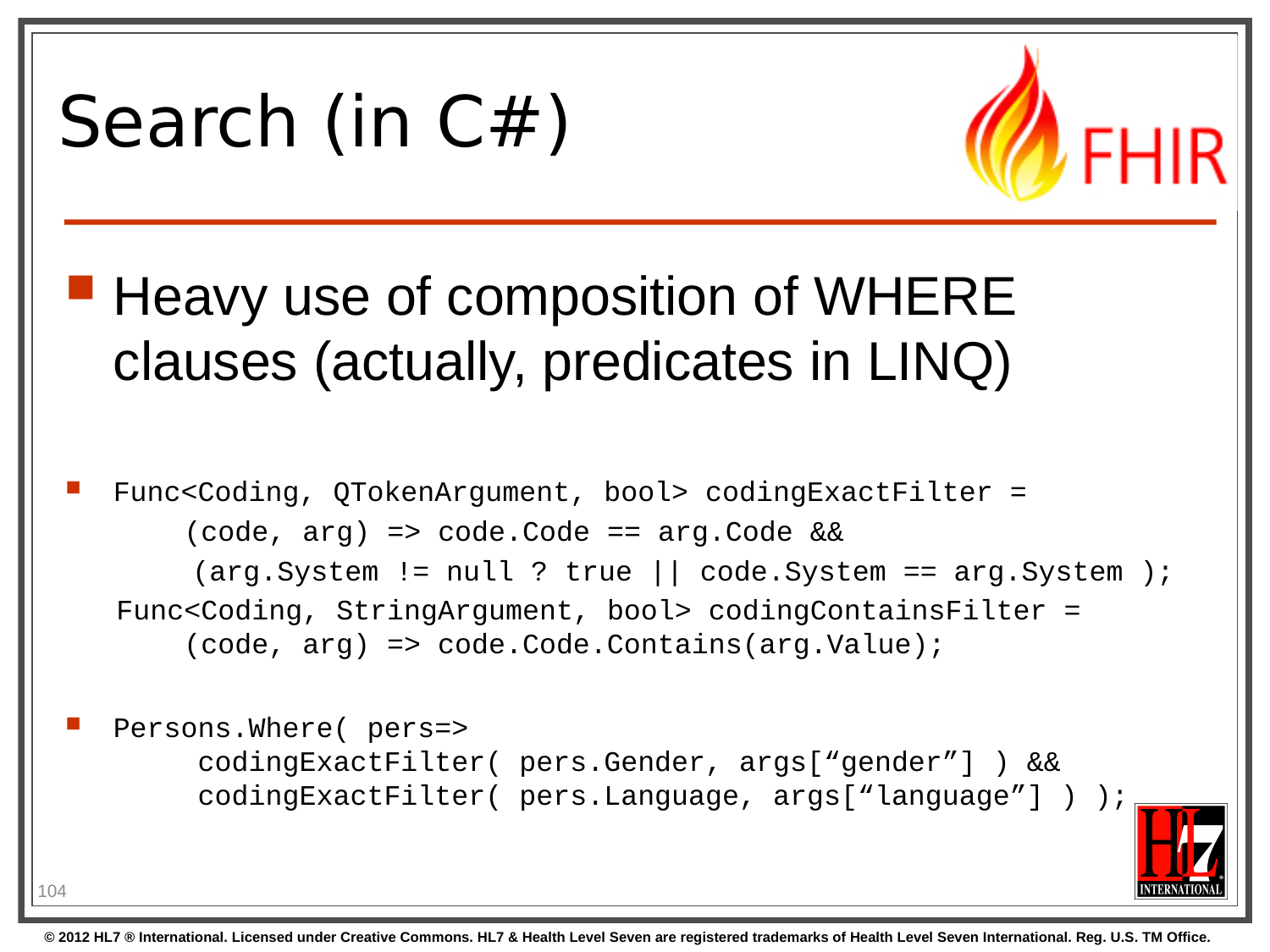

# Search (in C#)
Heavy use of composition of WHERE clauses (actually, predicates in LINQ)

Func<Coding, QTokenArgument, bool> codingExactFilter =
       (code, arg) => code.Code == arg.Code &&
	(arg.System != null ? true || code.System == arg.System );
   Func<Coding, StringArgument, bool> codingContainsFilter =
       (code, arg) => code.Code.Contains(arg.Value);

Persons.Where( pers=>
     codingExactFilter( pers.Gender, args[“gender”] ) &&
     codingExactFilter( pers.Language, args[“language”] ) );

104